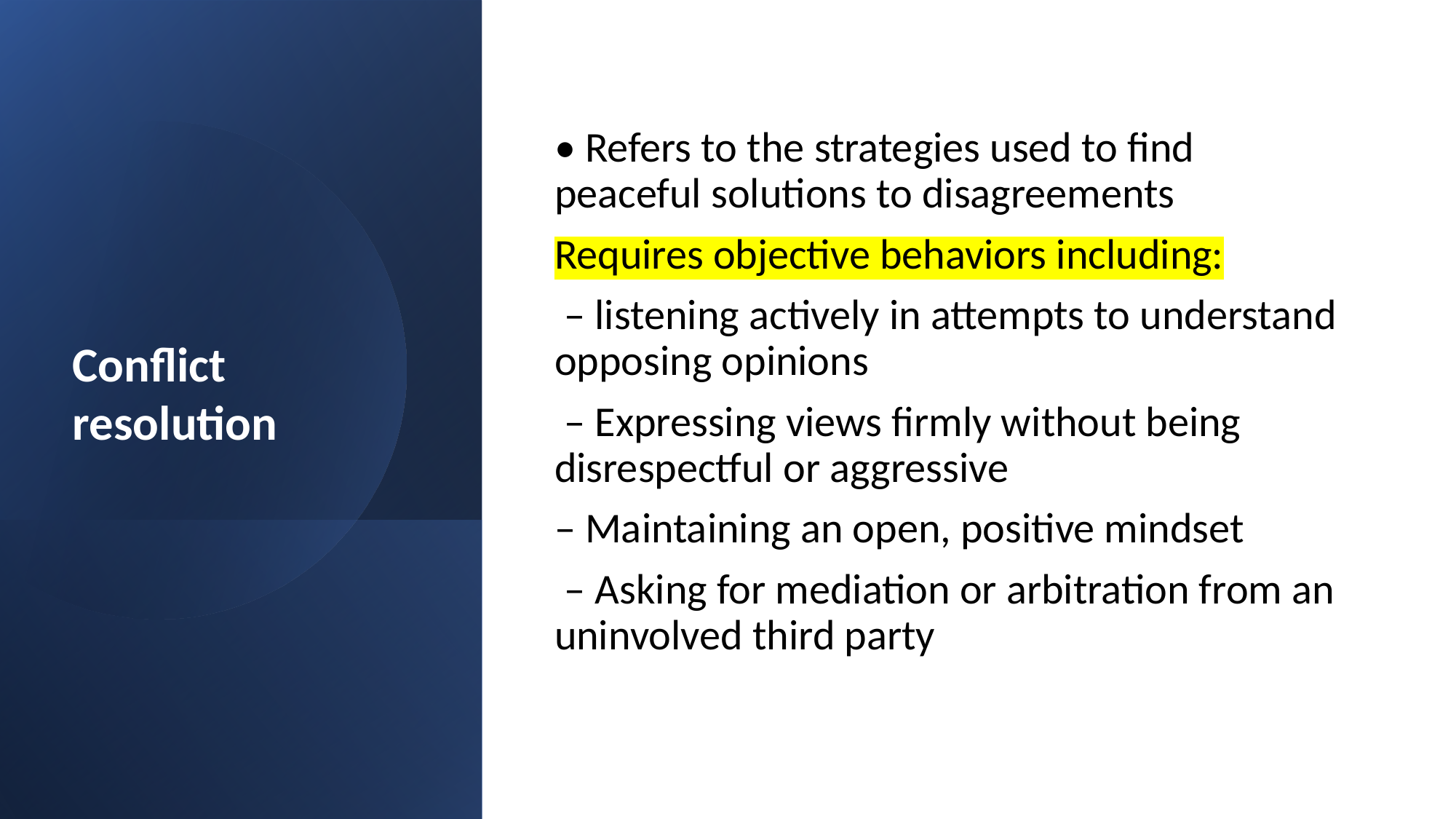

• Refers to the strategies used to find peaceful solutions to disagreements
Requires objective behaviors including:
 – listening actively in attempts to understand opposing opinions
 – Expressing views firmly without being disrespectful or aggressive
– Maintaining an open, positive mindset
 – Asking for mediation or arbitration from an uninvolved third party

Conflict resolution

Created by Tayo Alebiosu